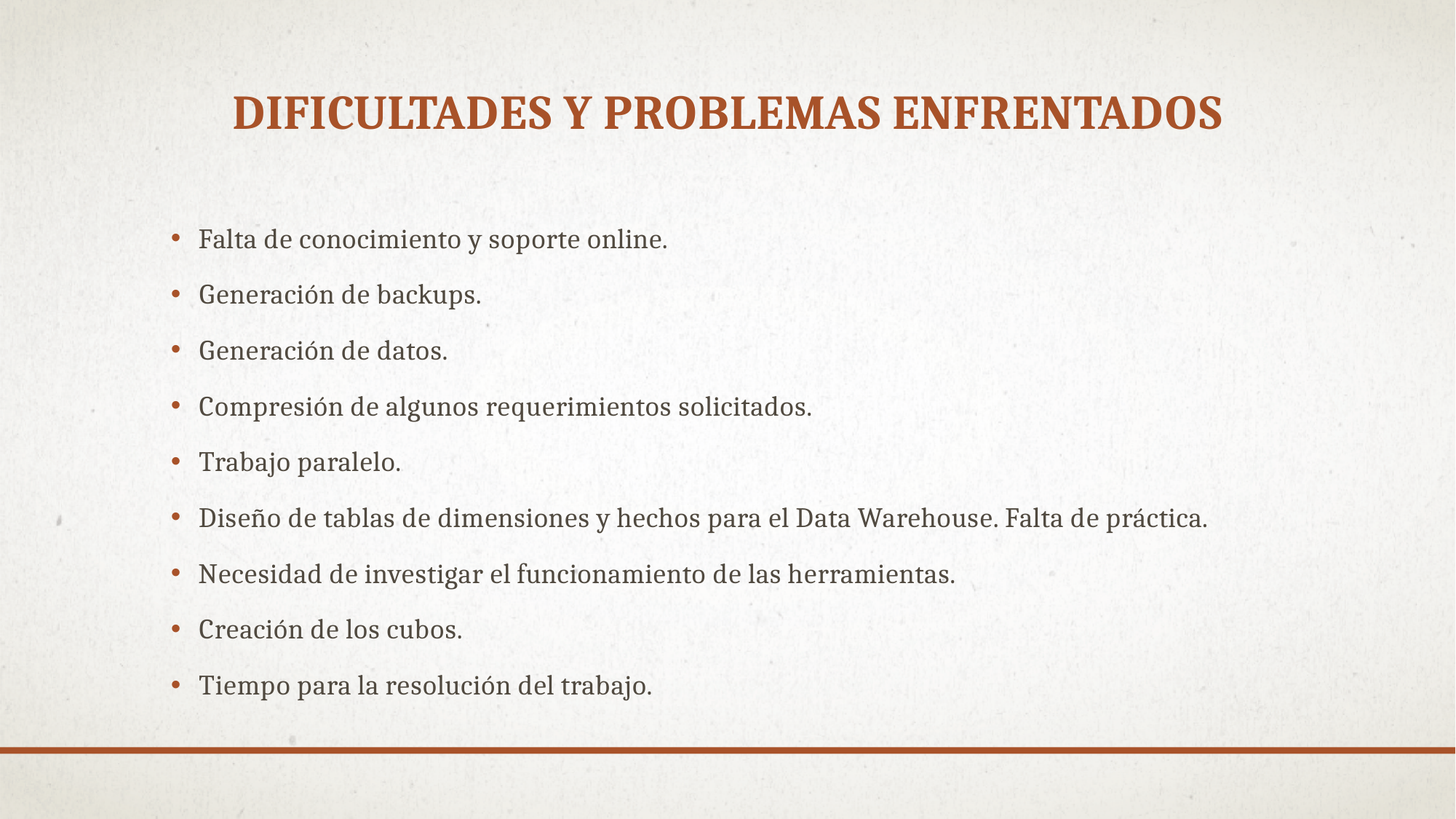

# Dificultades y Problemas Enfrentados
Falta de conocimiento y soporte online.
Generación de backups.
Generación de datos.
Compresión de algunos requerimientos solicitados.
Trabajo paralelo.
Diseño de tablas de dimensiones y hechos para el Data Warehouse. Falta de práctica.
Necesidad de investigar el funcionamiento de las herramientas.
Creación de los cubos.
Tiempo para la resolución del trabajo.